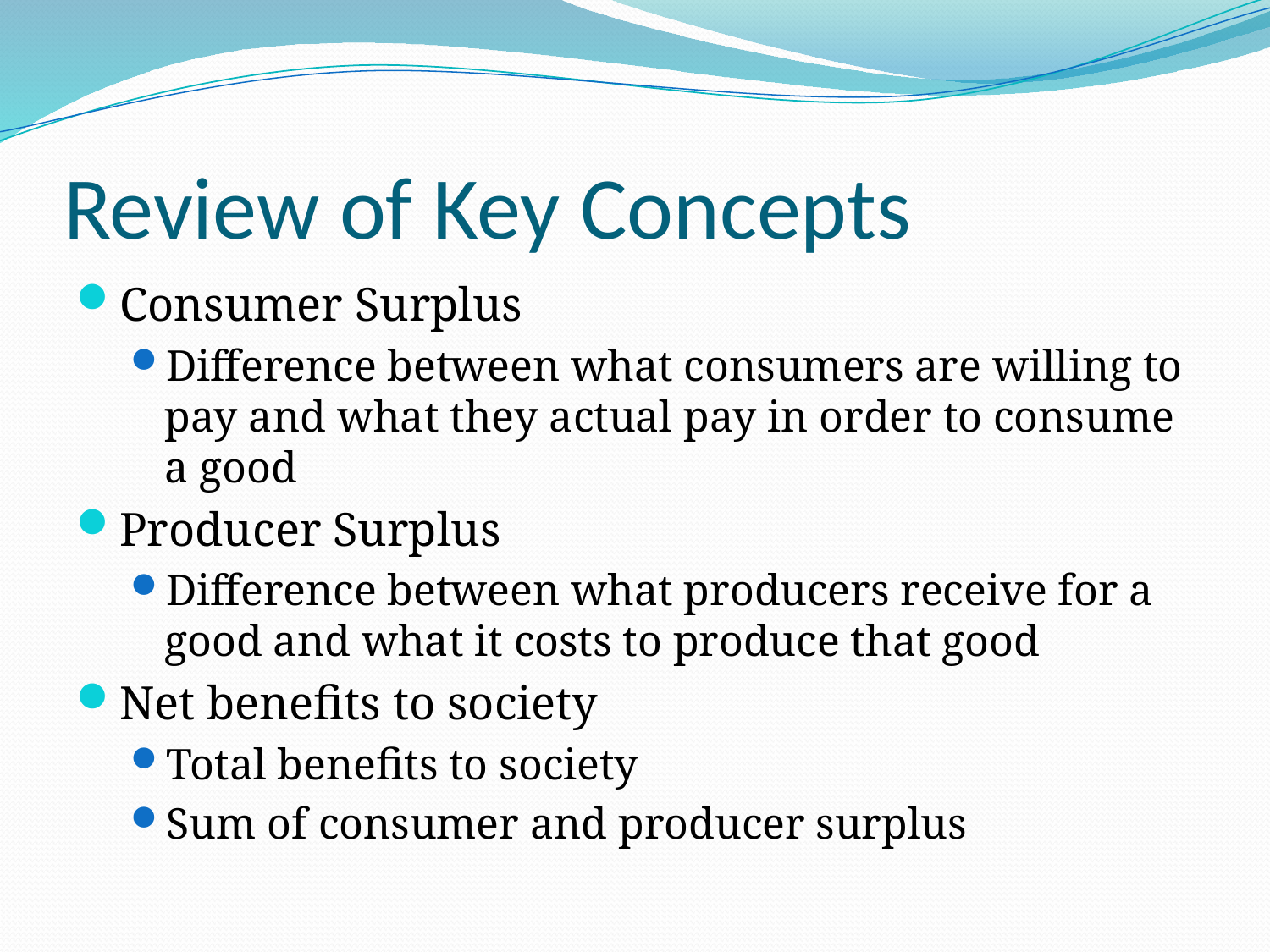

# Review of Key Concepts
Consumer Surplus
Difference between what consumers are willing to pay and what they actual pay in order to consume a good
Producer Surplus
Difference between what producers receive for a good and what it costs to produce that good
Net benefits to society
Total benefits to society
Sum of consumer and producer surplus